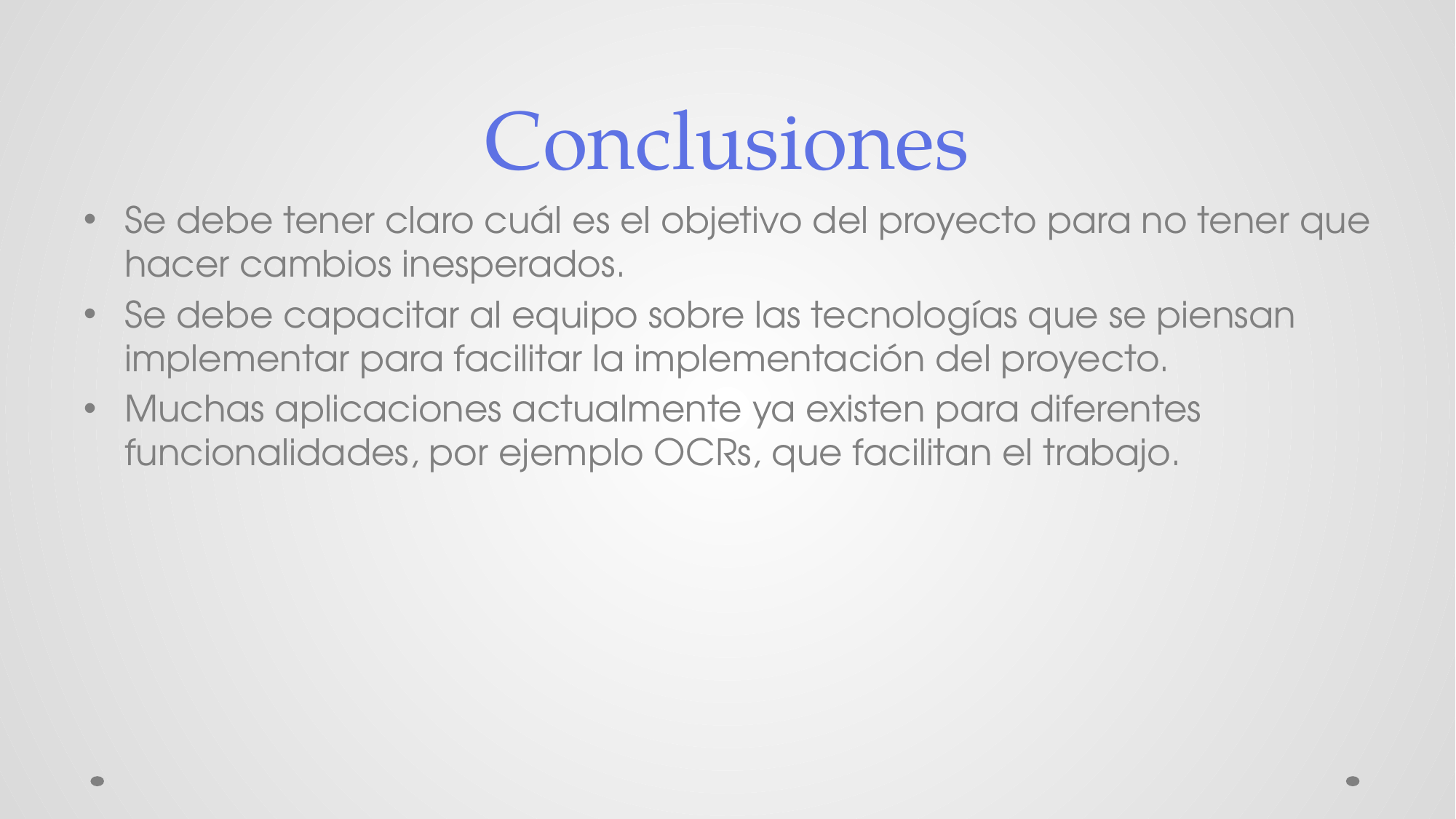

# Conclusiones
Se debe tener claro cuál es el objetivo del proyecto para no tener que hacer cambios inesperados.
Se debe capacitar al equipo sobre las tecnologías que se piensan implementar para facilitar la implementación del proyecto.
Muchas aplicaciones actualmente ya existen para diferentes funcionalidades, por ejemplo OCRs, que facilitan el trabajo.